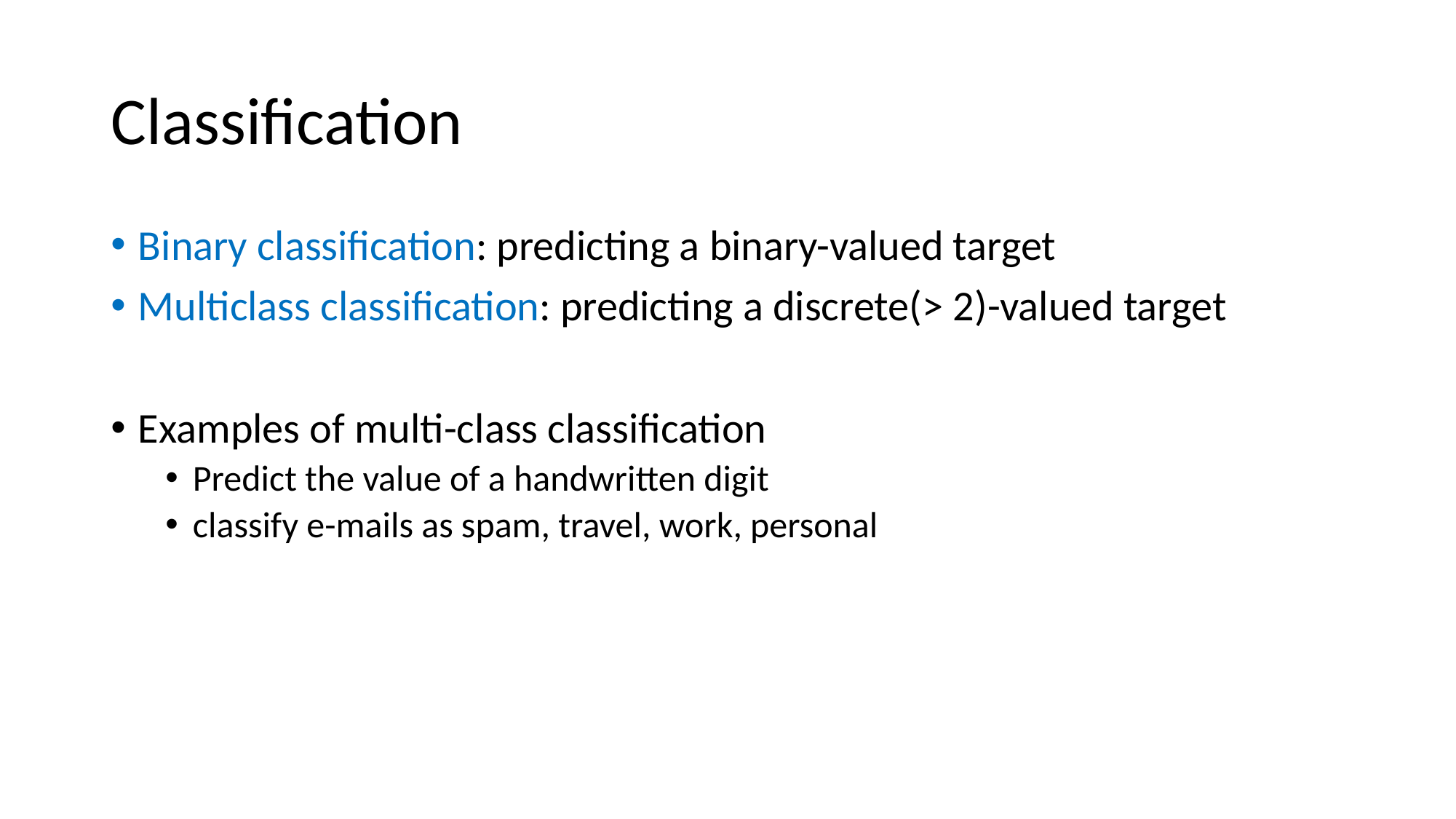

# Classification
Binary classification: predicting a binary-valued target
Multiclass classification: predicting a discrete(> 2)-valued target

Examples of multi-class classification
Predict the value of a handwritten digit
classify e-mails as spam, travel, work, personal